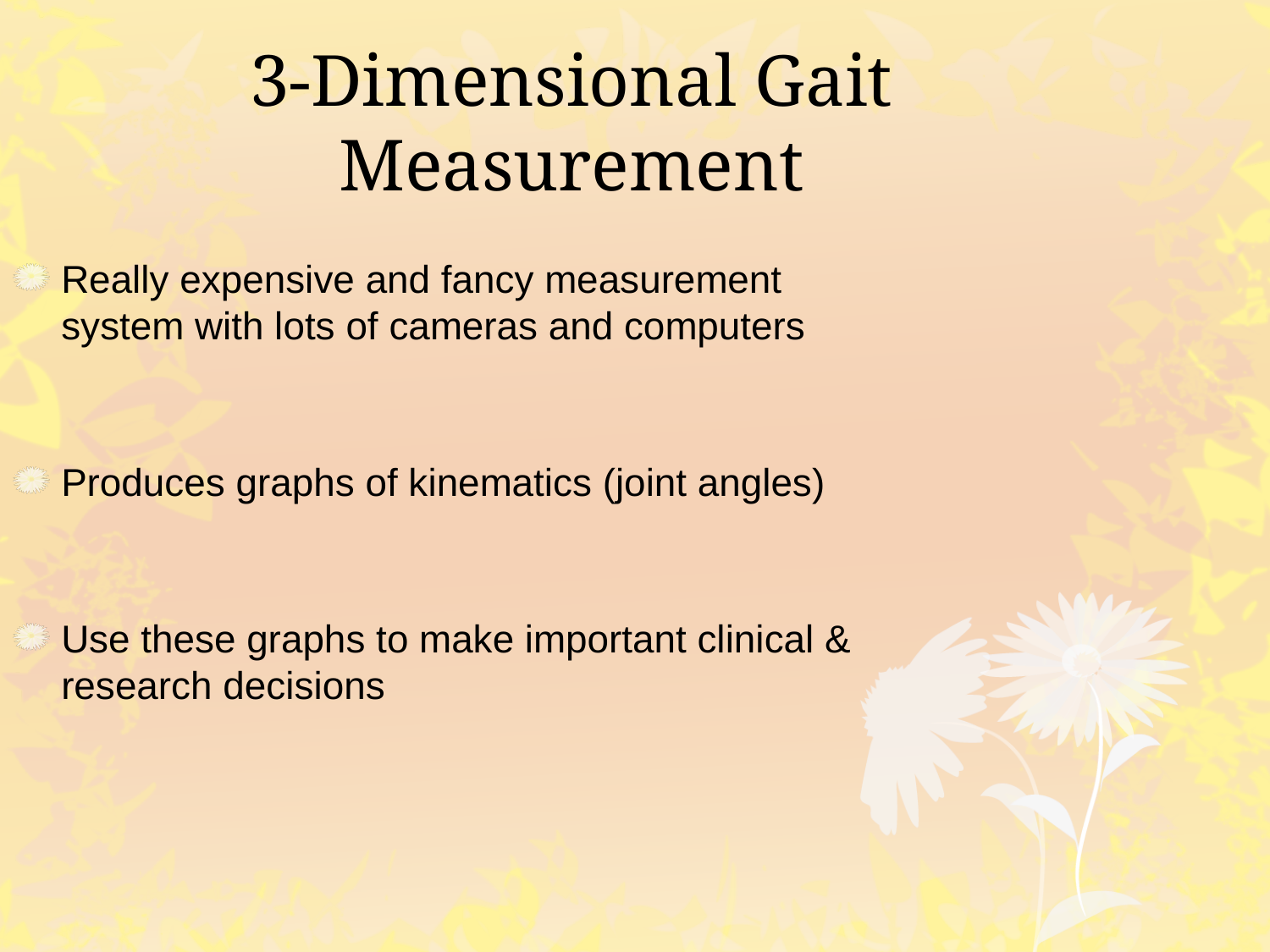

3-Dimensional Gait Measurement
Really expensive and fancy measurement system with lots of cameras and computers

Produces graphs of kinematics (joint angles)

Use these graphs to make important clinical & research decisions